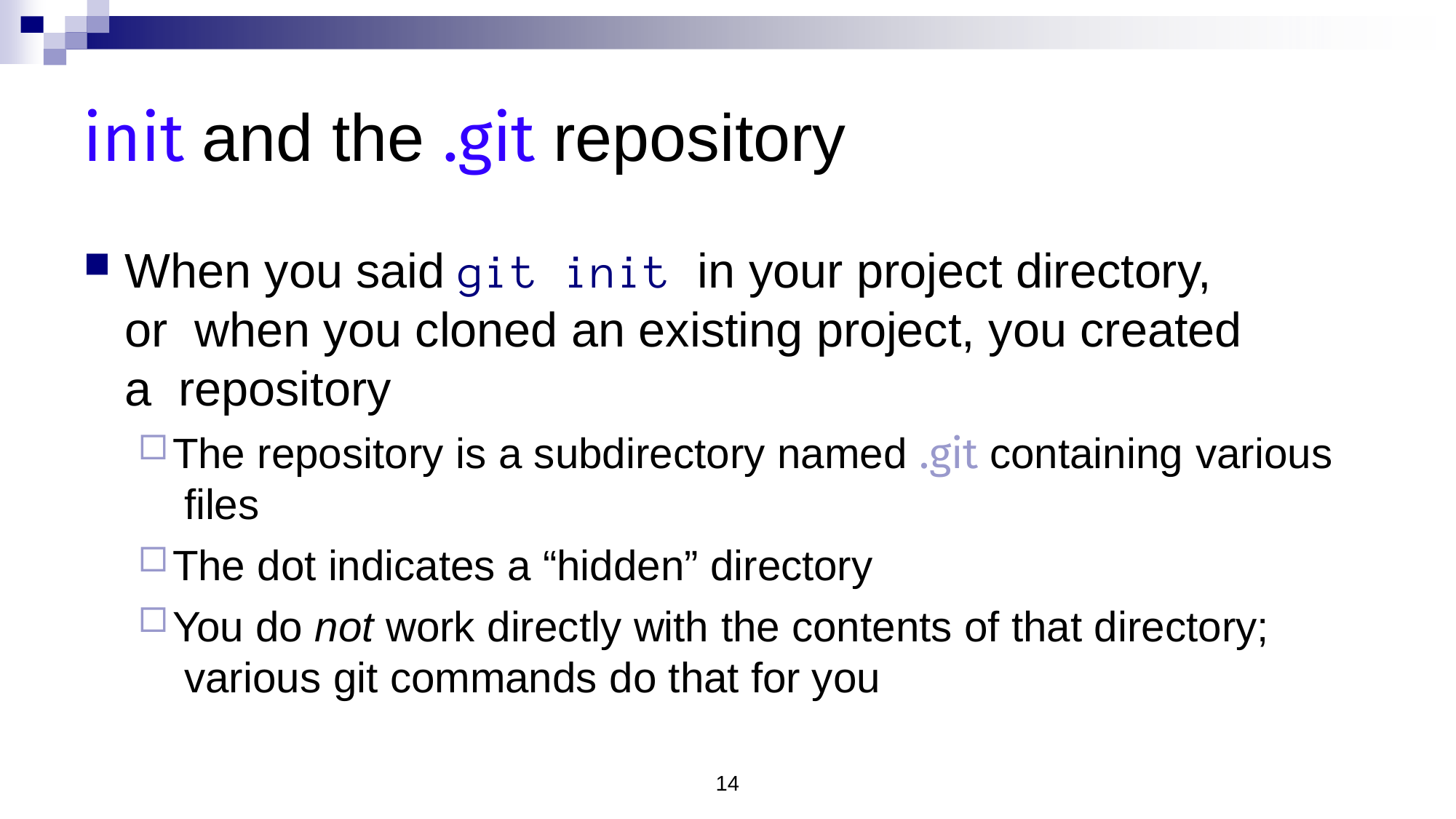

# init and the .git repository
When you said git init in your project directory, or  when you cloned an existing project, you created a  repository
The repository is a subdirectory named .git containing various  files
The dot indicates a “hidden” directory
You do not work directly with the contents of that directory;  various git commands do that for you
14